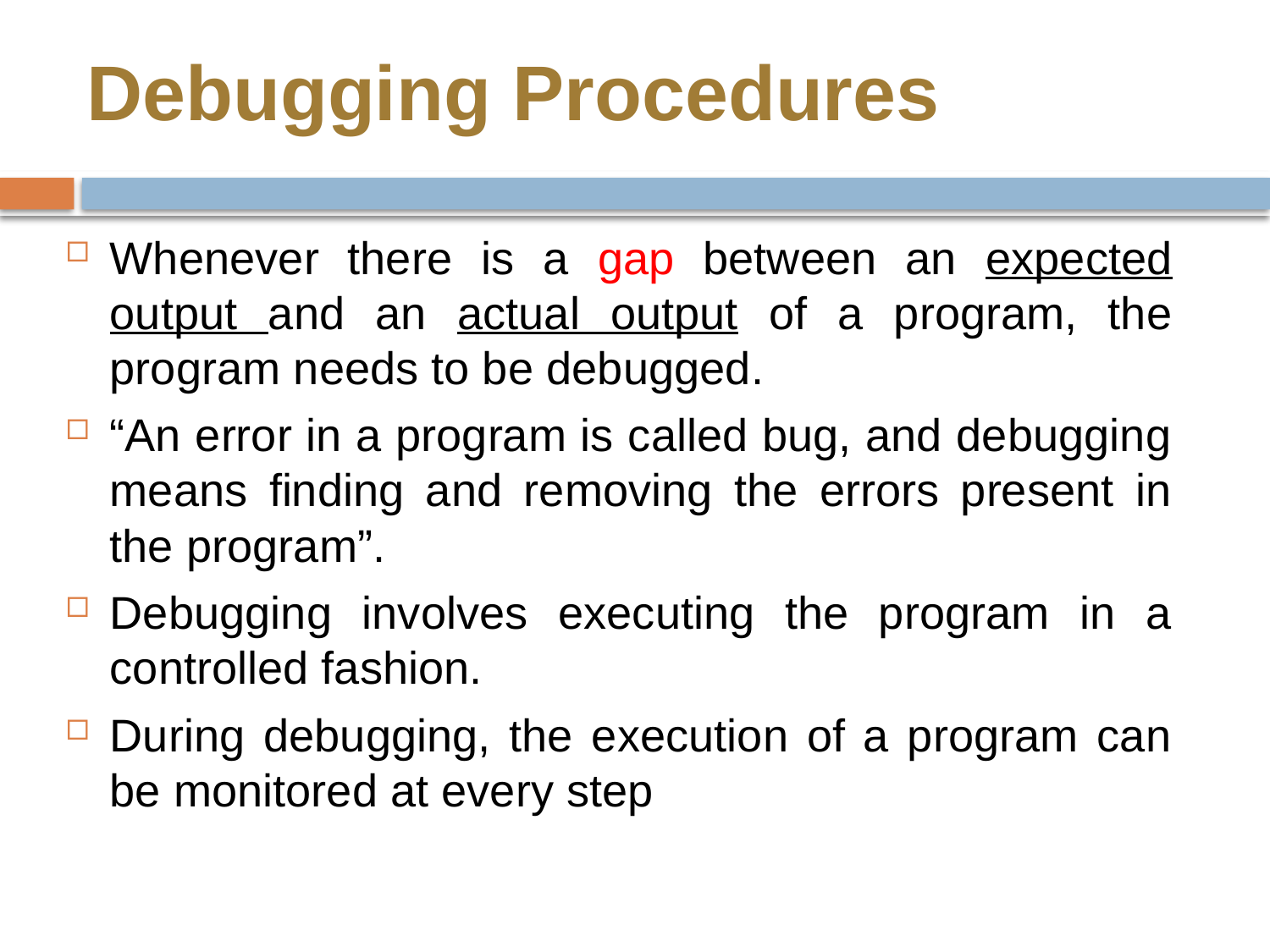

Debugging Procedures
Whenever there is a gap between an expected output and an actual output of a program, the program needs to be debugged.
“An error in a program is called bug, and debugging means finding and removing the errors present in the program”.
Debugging involves executing the program in a controlled fashion.
During debugging, the execution of a program can be monitored at every step